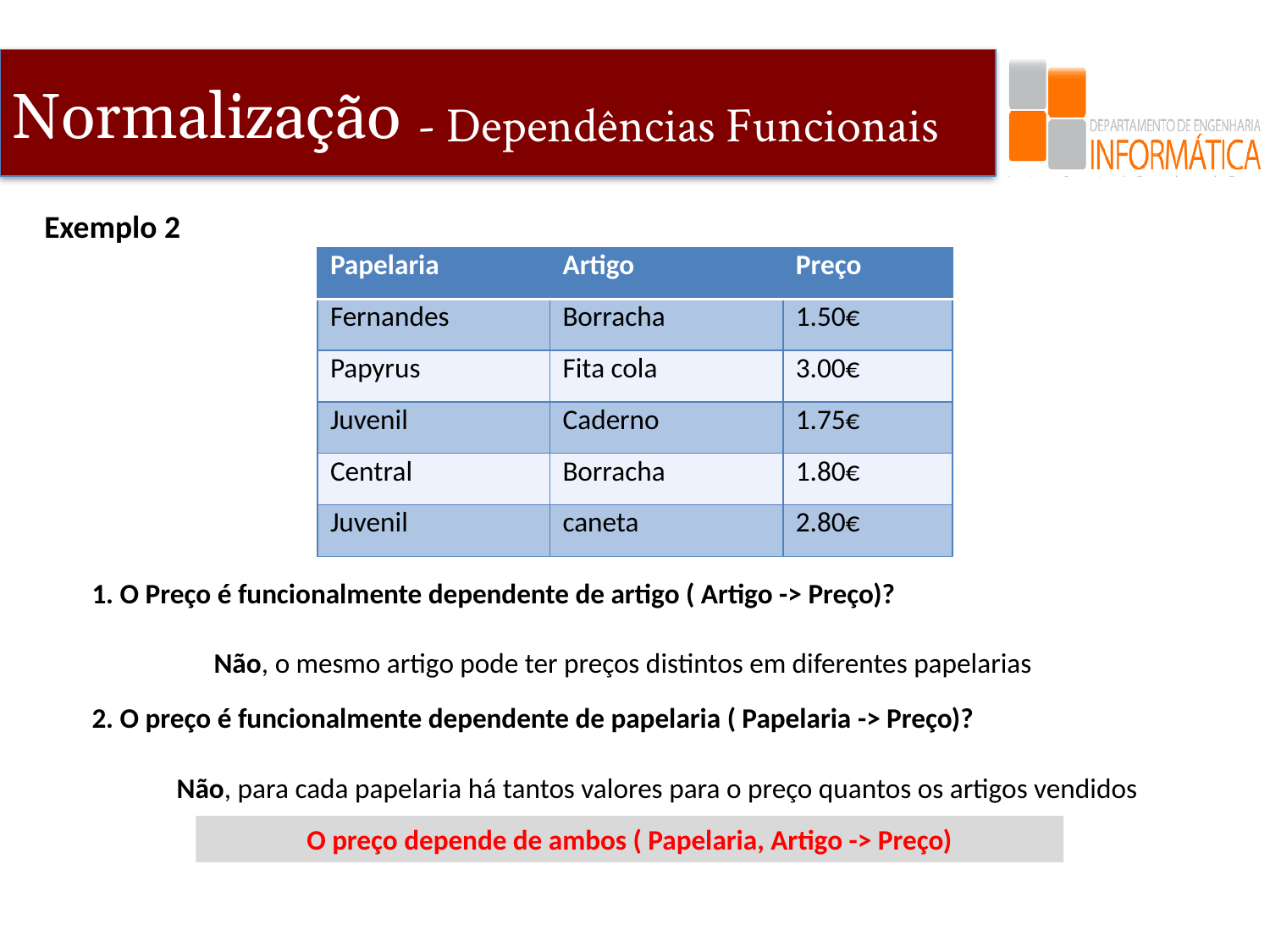

- Dependências Funcionais
Exemplo 2

| Papelaria | Artigo | Preço |
| --- | --- | --- |
| Fernandes | Borracha | 1.50€ |
| Papyrus | Fita cola | 3.00€ |
| Juvenil | Caderno | 1.75€ |
| Central | Borracha | 1.80€ |
| Juvenil | caneta | 2.80€ |
1. O Preço é funcionalmente dependente de artigo ( Artigo -> Preço)?
Não, o mesmo artigo pode ter preços distintos em diferentes papelarias
2. O preço é funcionalmente dependente de papelaria ( Papelaria -> Preço)?
Não, para cada papelaria há tantos valores para o preço quantos os artigos vendidos
O preço depende de ambos ( Papelaria, Artigo -> Preço)